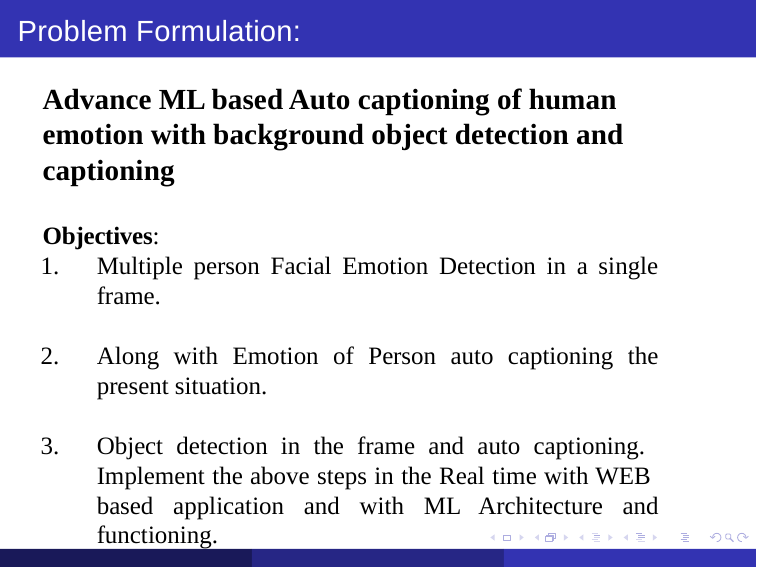

Problem Formulation:
Advance ML based Auto captioning of human emotion with background object detection and captioning

Objectives:
Multiple person Facial Emotion Detection in a single frame.

Along with Emotion of Person auto captioning the present situation.

Object detection in the frame and auto captioning.  Implement the above steps in the Real time with WEB  based application and with ML Architecture and functioning.